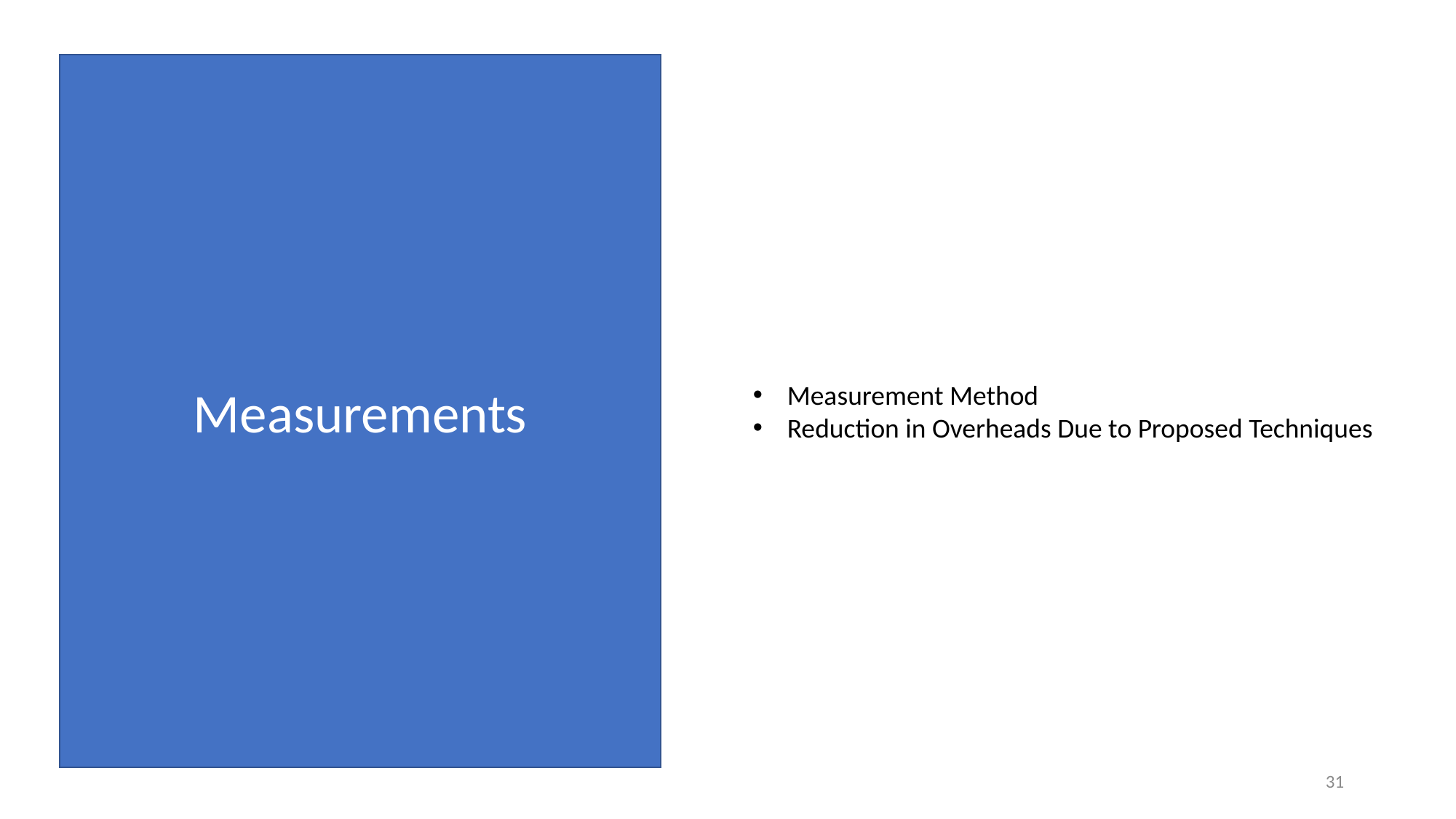

Measurements
Measurement Method
Reduction in Overheads Due to Proposed Techniques
31